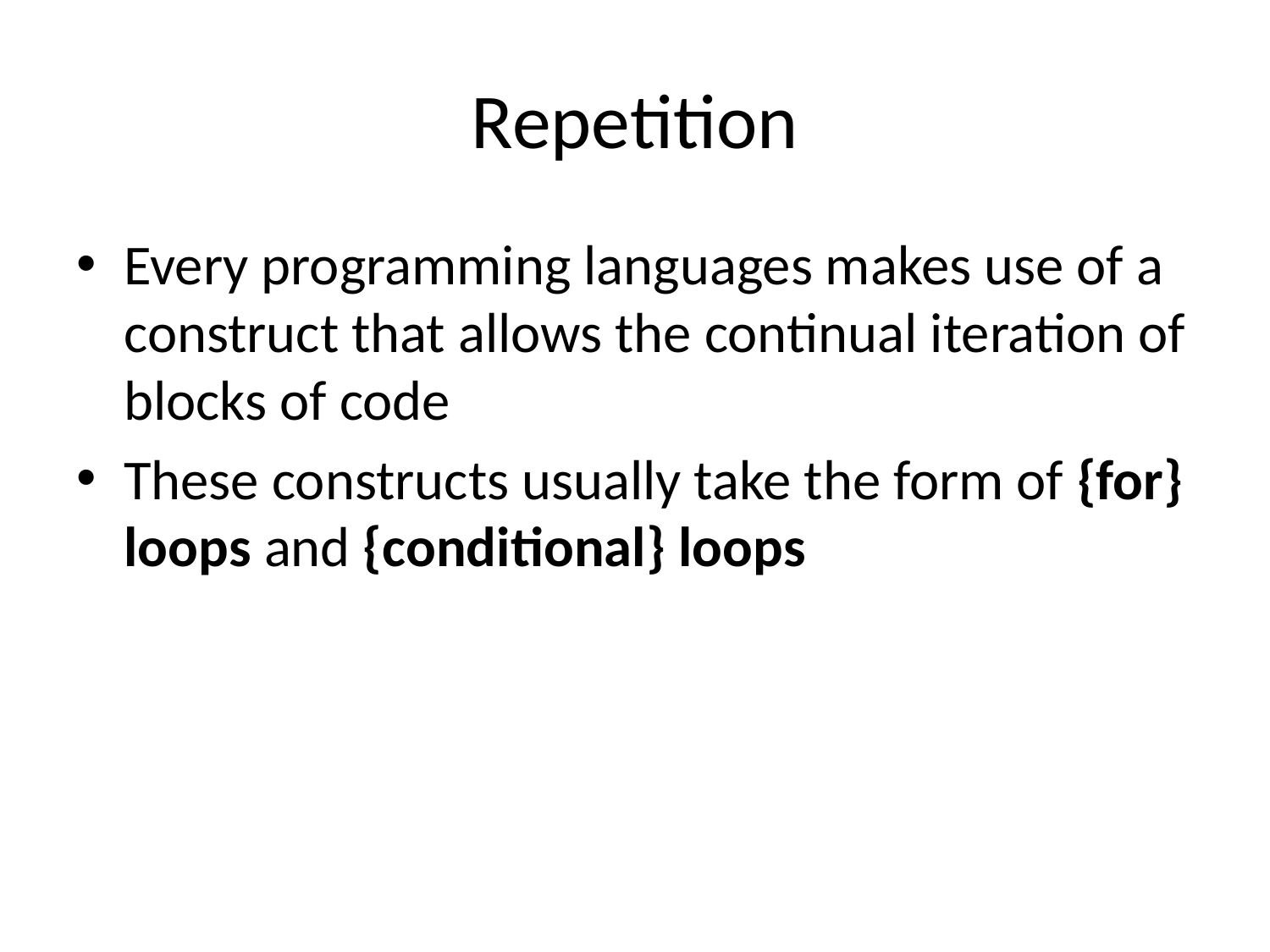

# Repetition
Every programming languages makes use of a construct that allows the continual iteration of blocks of code
These constructs usually take the form of {for} loops and {conditional} loops